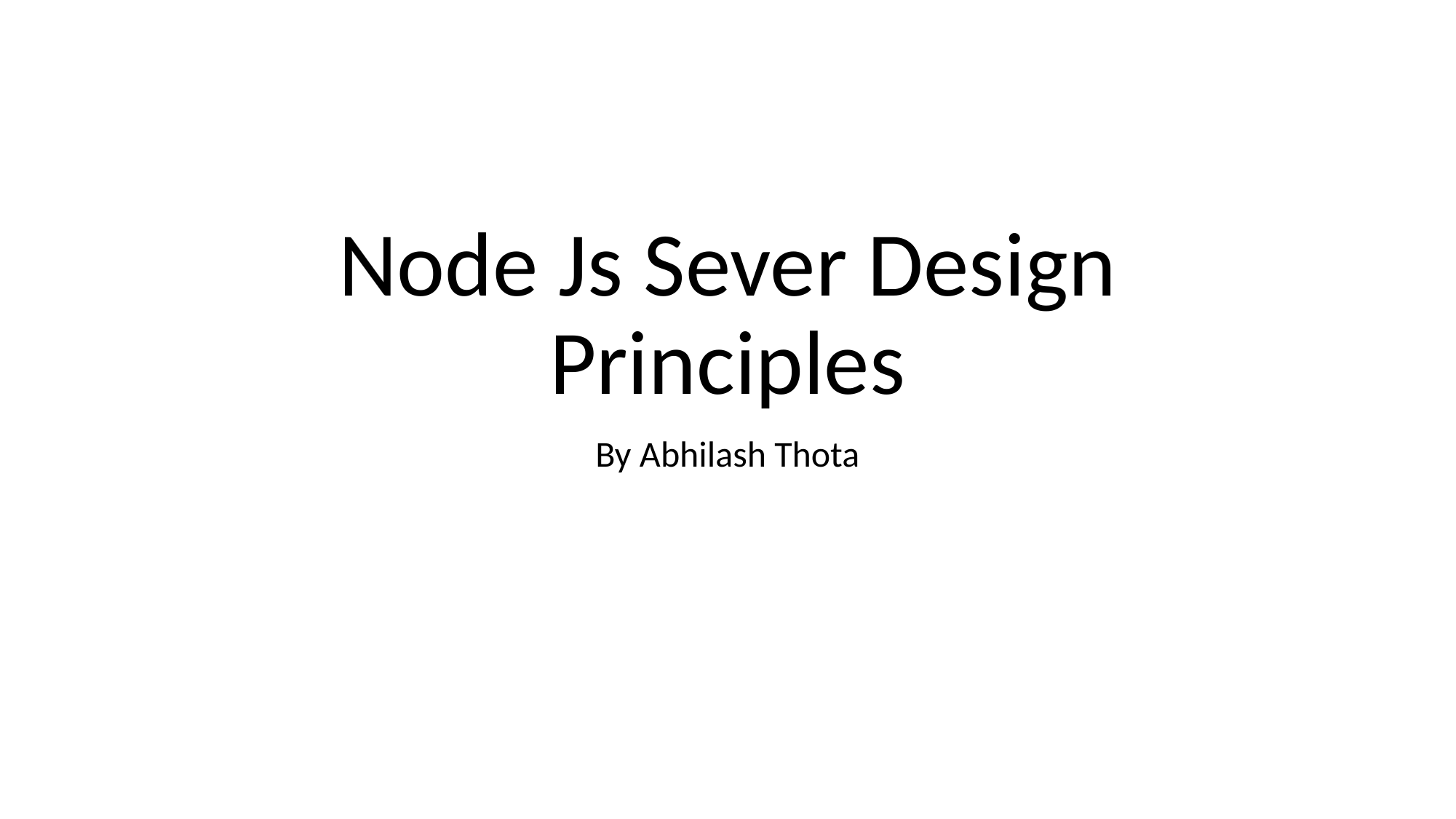

# Node Js Sever Design Principles
By Abhilash Thota